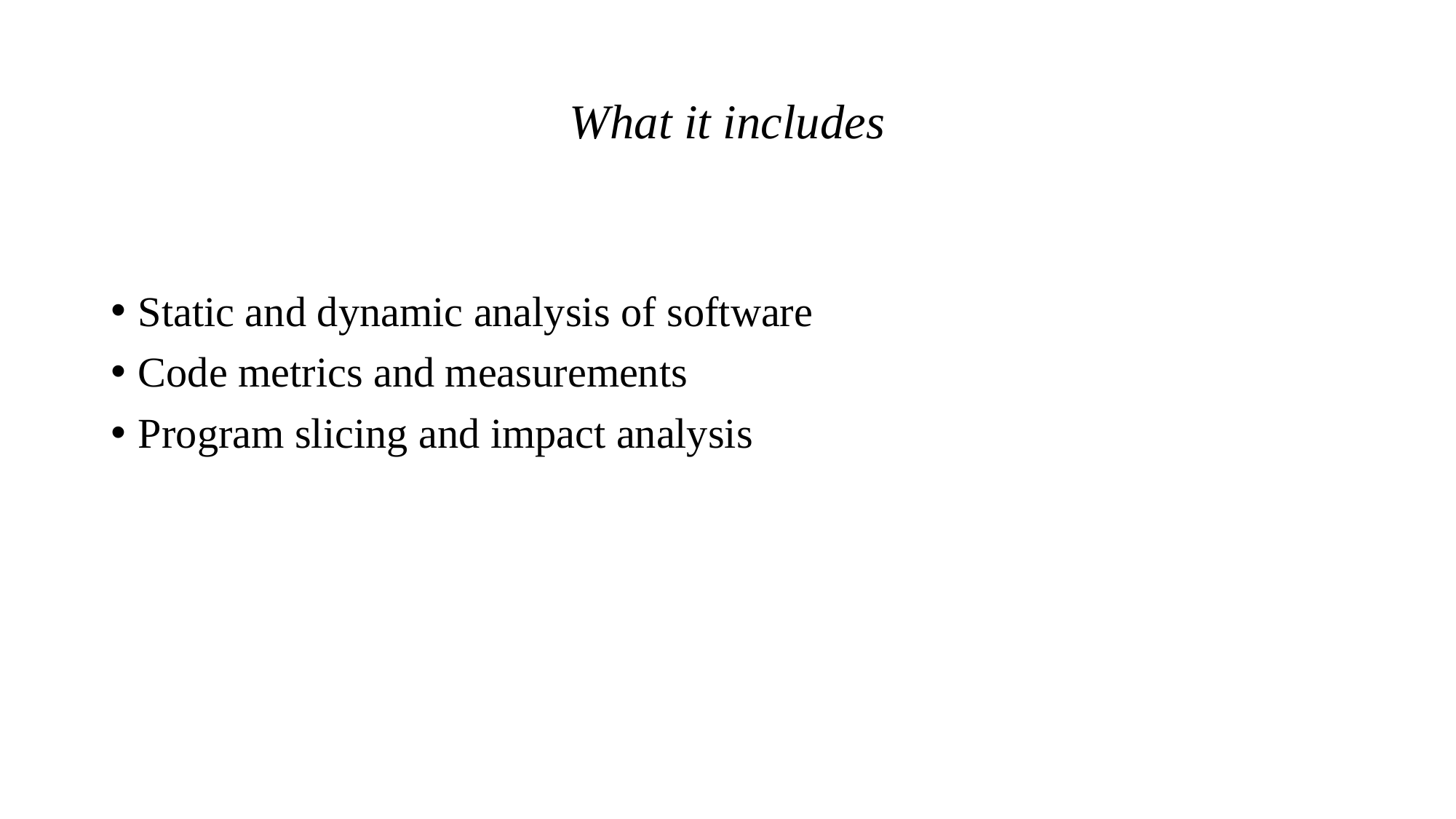

# What it includes

Static and dynamic analysis of software
Code metrics and measurements
Program slicing and impact analysis